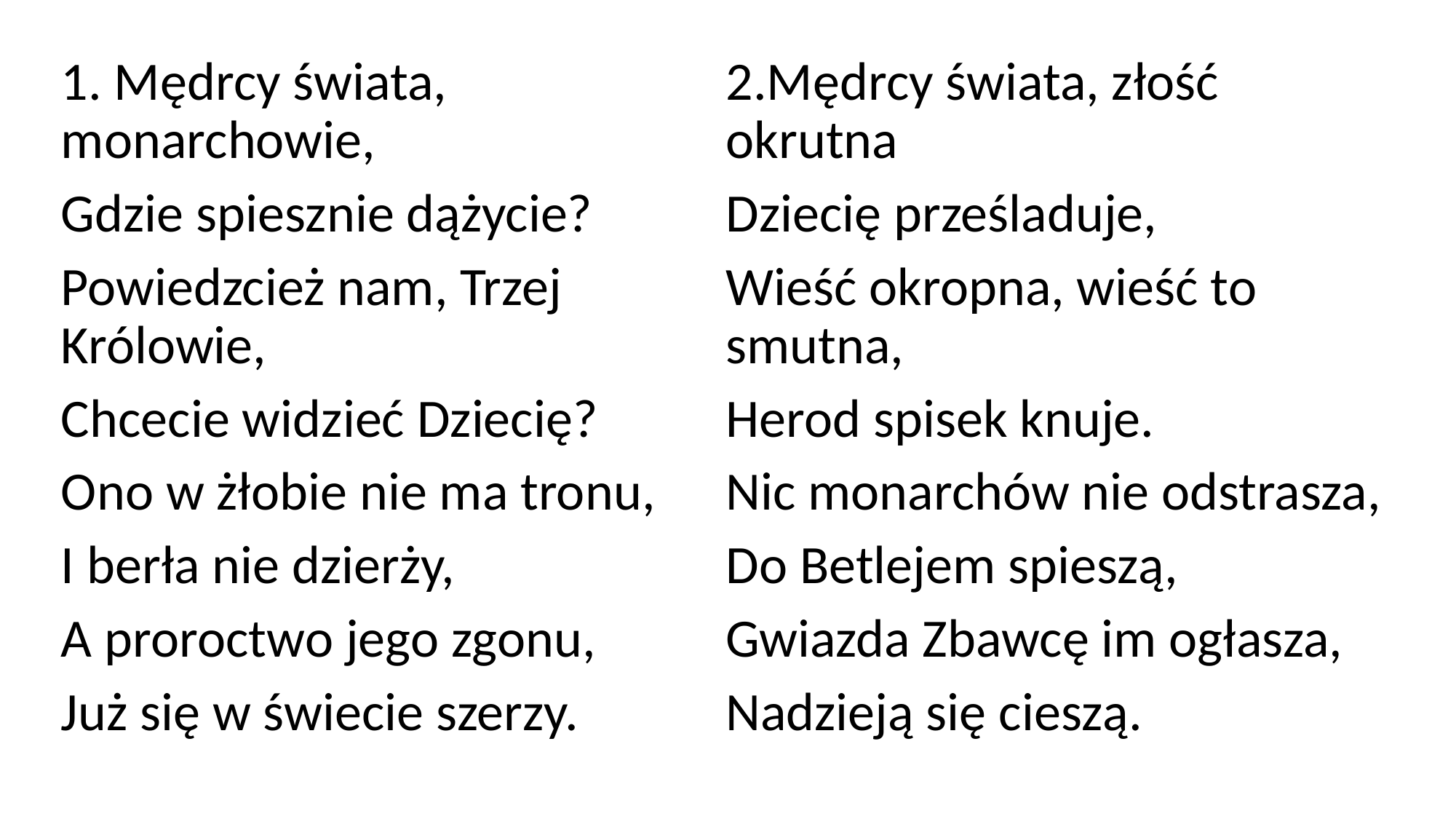

1. Mędrcy świata, monarchowie,
Gdzie spiesznie dążycie?
Powiedzcież nam, Trzej Królowie,
Chcecie widzieć Dziecię?
Ono w żłobie nie ma tronu,
I berła nie dzierży,
A proroctwo jego zgonu,
Już się w świecie szerzy.
2.Mędrcy świata, złość okrutna
Dziecię prześladuje,
Wieść okropna, wieść to smutna,
Herod spisek knuje.
Nic monarchów nie odstrasza,
Do Betlejem spieszą,
Gwiazda Zbawcę im ogłasza,
Nadzieją się cieszą.